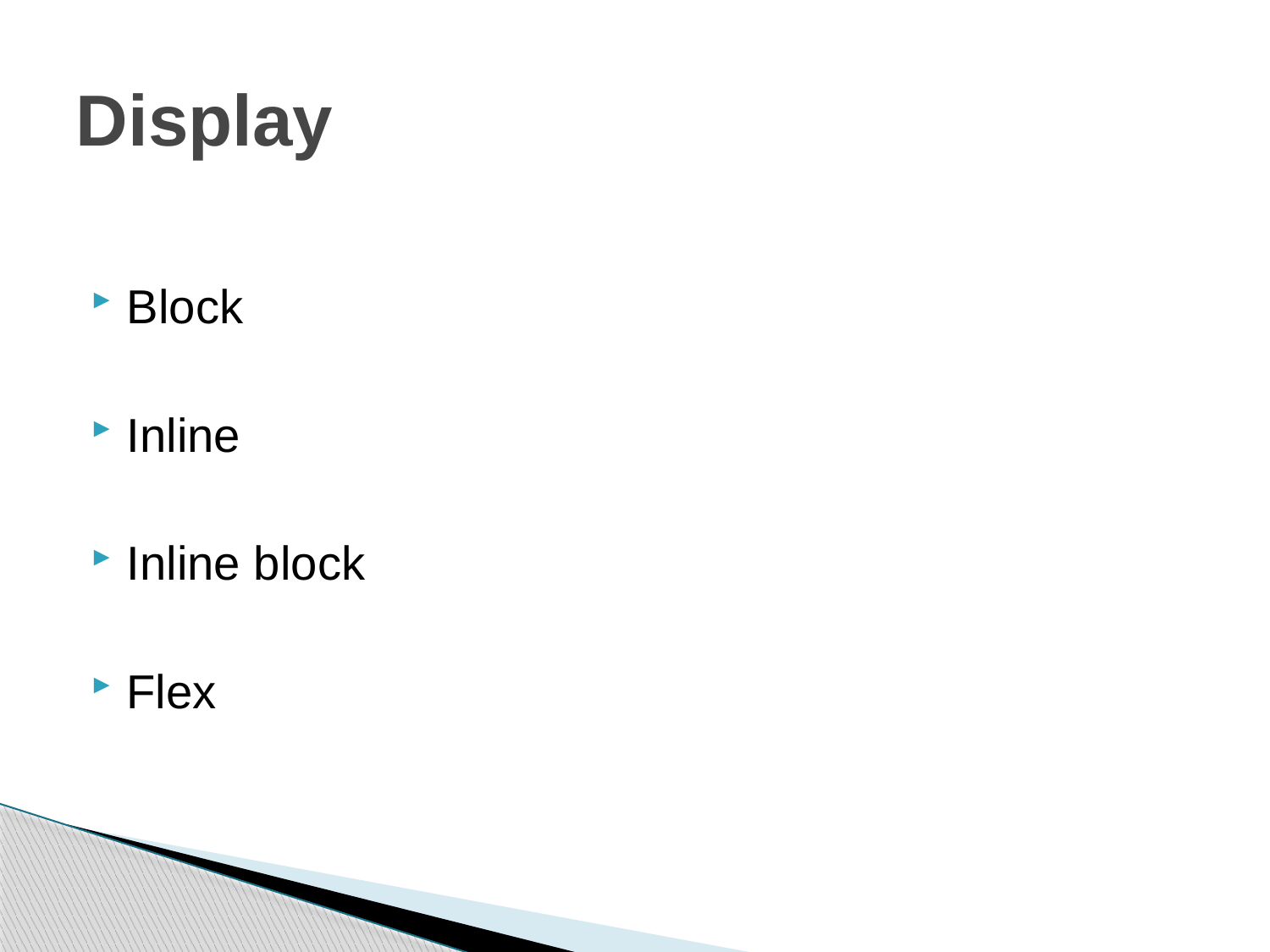

# Display

Block

Inline

Inline block

Flex